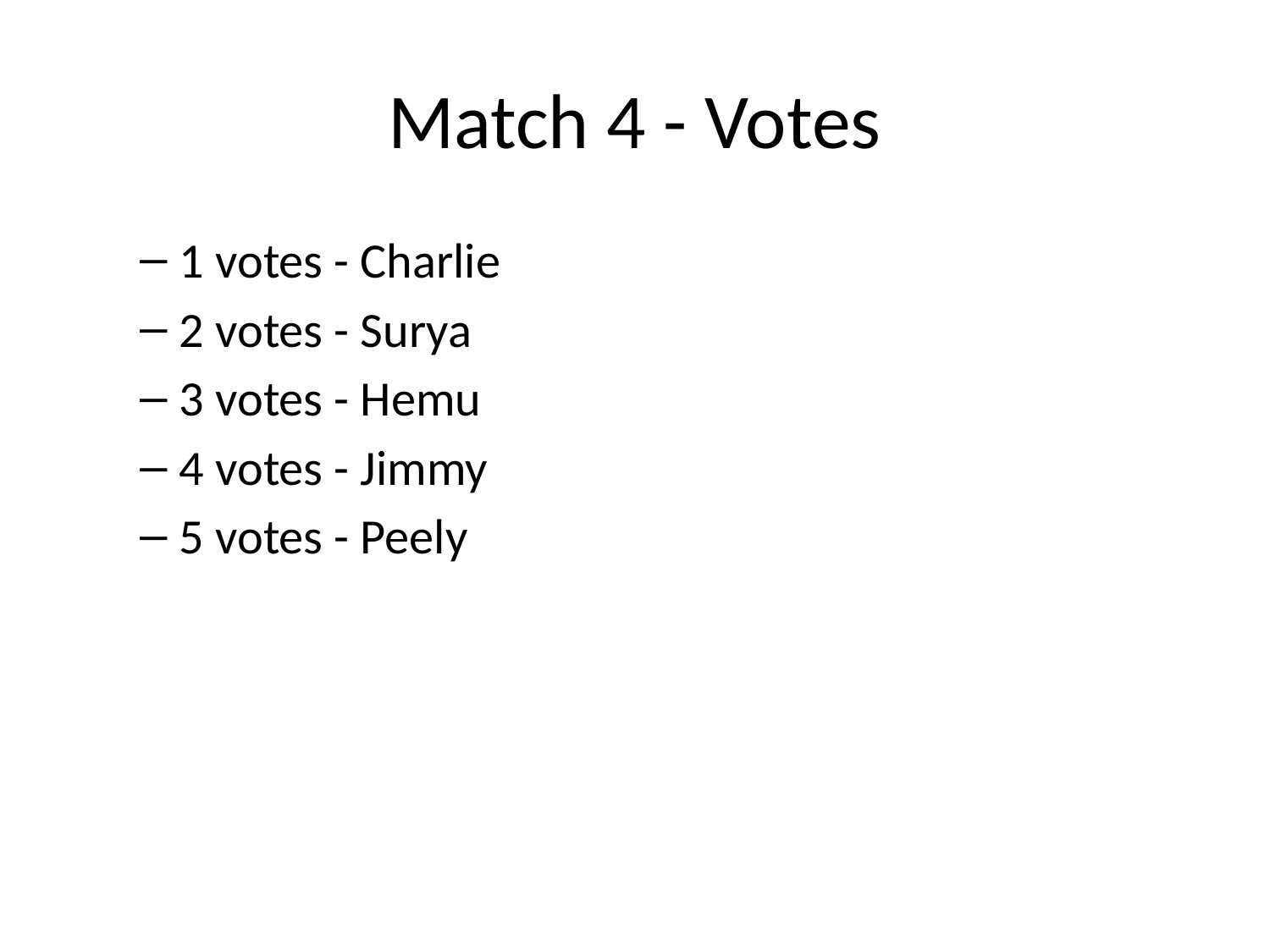

# Match 4 - Votes
1 votes - Charlie
2 votes - Surya
3 votes - Hemu
4 votes - Jimmy
5 votes - Peely